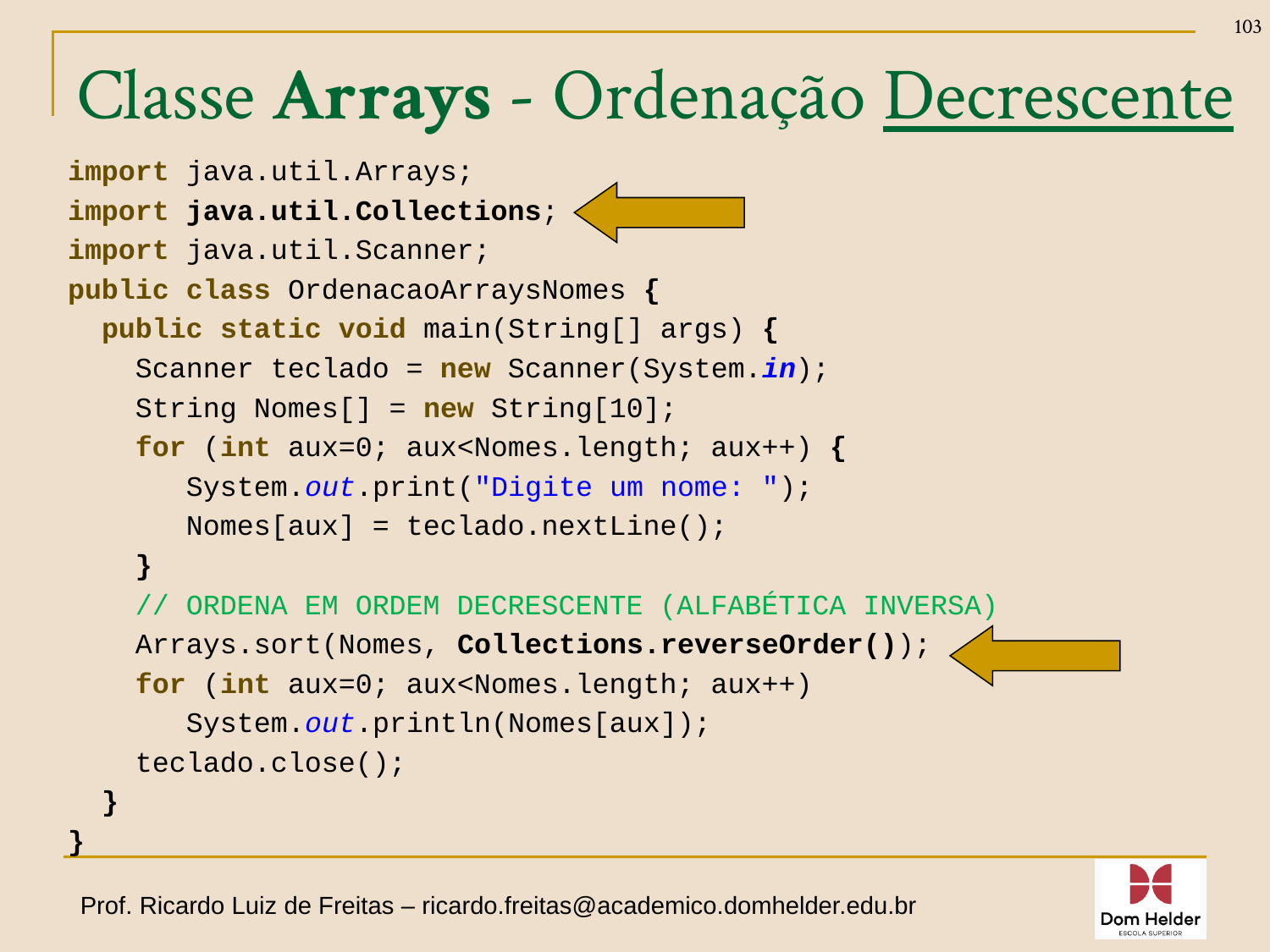

103
# Classe Arrays - Ordenação Decrescente

import java.util.Arrays;
import java.util.Collections;
import java.util.Scanner;
public class OrdenacaoArraysNomes {
  public static void main(String[] args) {
    Scanner teclado = new Scanner(System.in);
    String Nomes[] = new String[10];
    for (int aux=0; aux<Nomes.length; aux++) {
       System.out.print("Digite um nome: ");
       Nomes[aux] = teclado.nextLine();
    }
    // ORDENA EM ORDEM DECRESCENTE (ALFABÉTICA INVERSA)
    Arrays.sort(Nomes, Collections.reverseOrder());
    for (int aux=0; aux<Nomes.length; aux++)
       System.out.println(Nomes[aux]);
    teclado.close();
  }
}